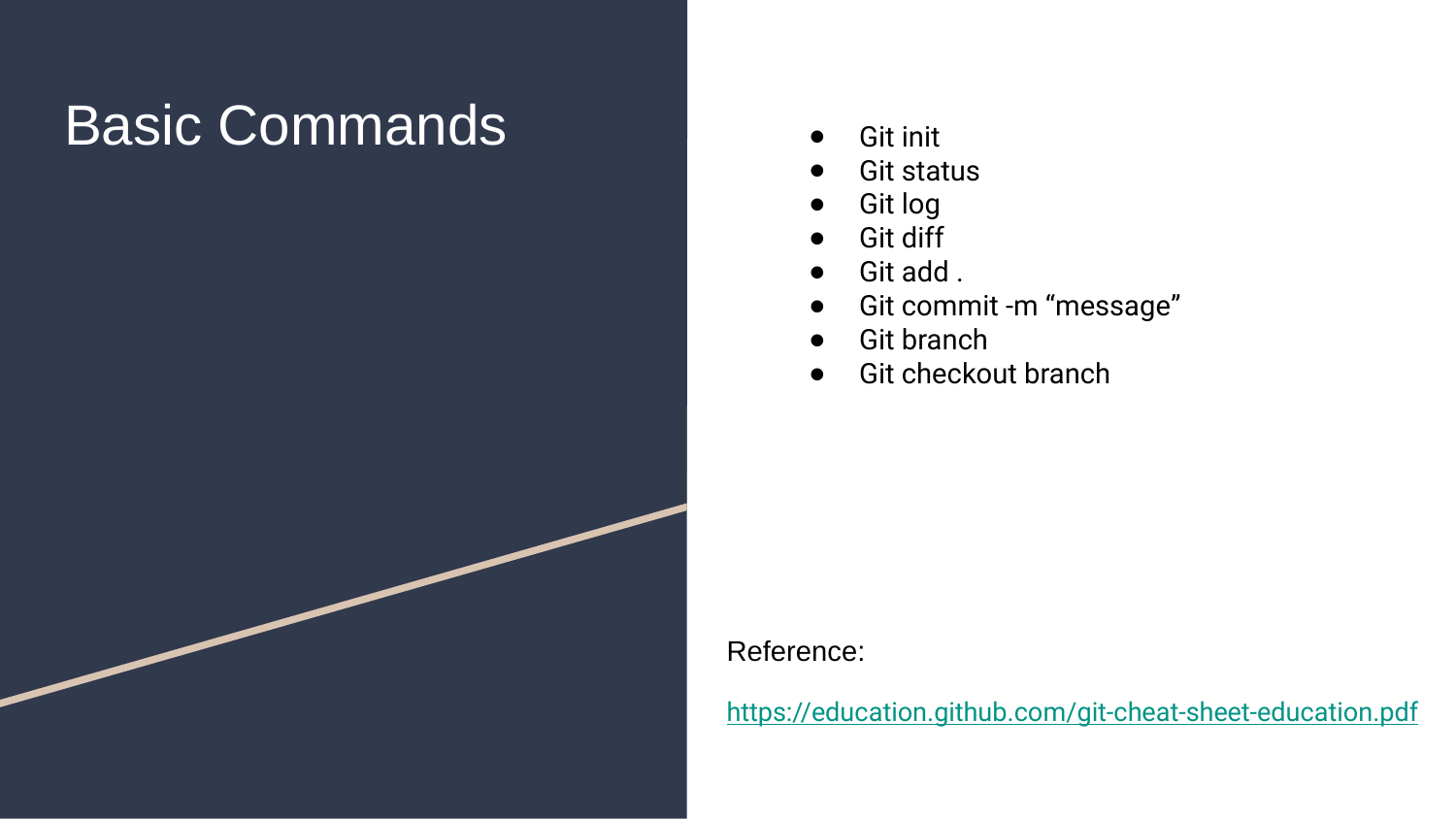

# Basic Commands
Git init
Git status
Git log
Git diff
Git add .
Git commit -m “message”
Git branch
Git checkout branch

Reference:
https://education.github.com/git-cheat-sheet-education.pdf